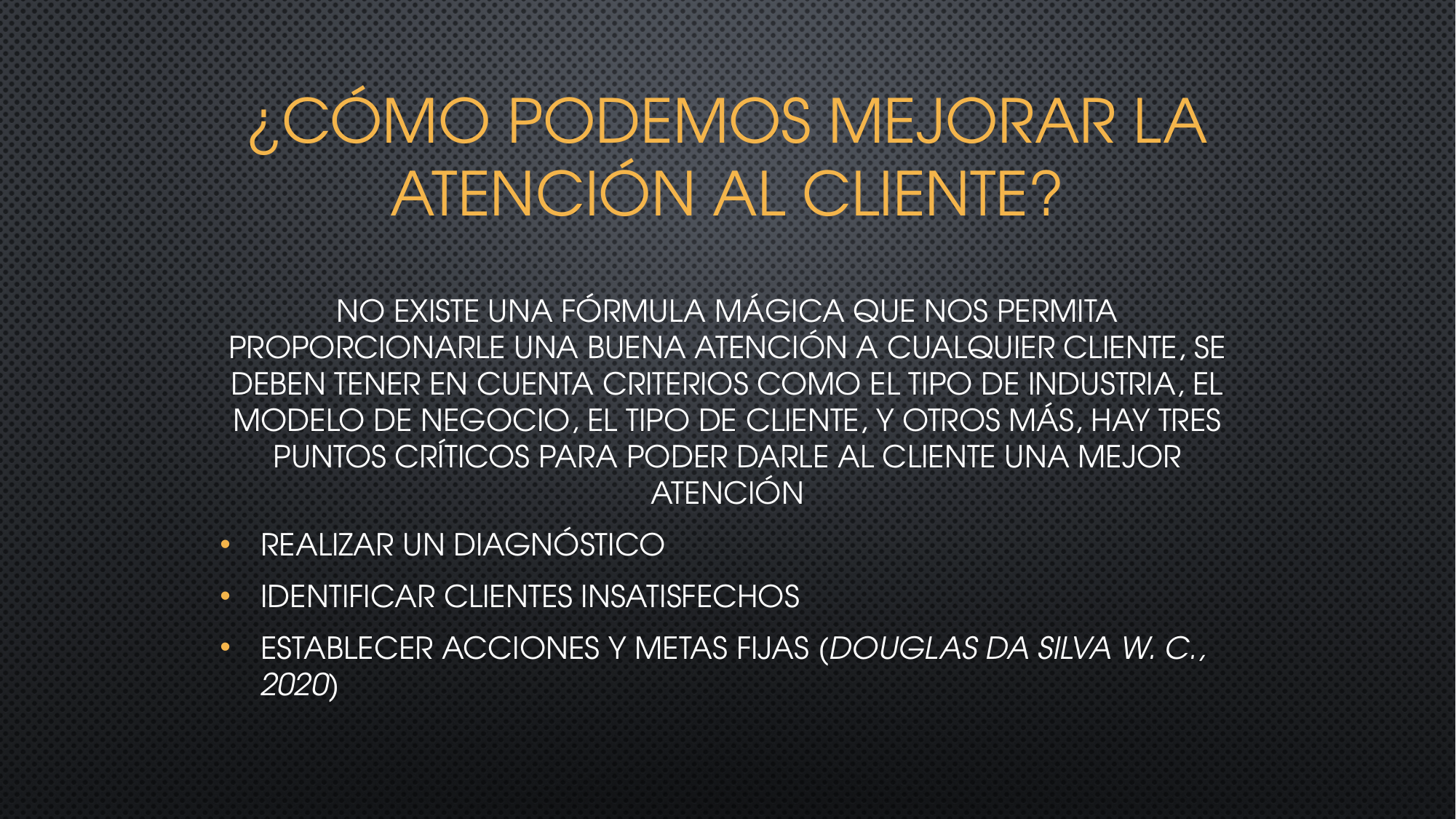

# ¿Cómo podemos mejorar la atención al cliente?
No existe una fórmula mágica que nos permita proporcionarle una buena atención a cualquier cliente, se deben tener en cuenta criterios como el tipo de industria, el modelo de negocio, el tipo de cliente, y otros más, hay tres puntos críticos para poder darle al cliente una mejor atención
Realizar un Diagnóstico
Identificar clientes insatisfechos
Establecer Acciones y Metas Fijas (Douglas da Silva W. C., 2020)